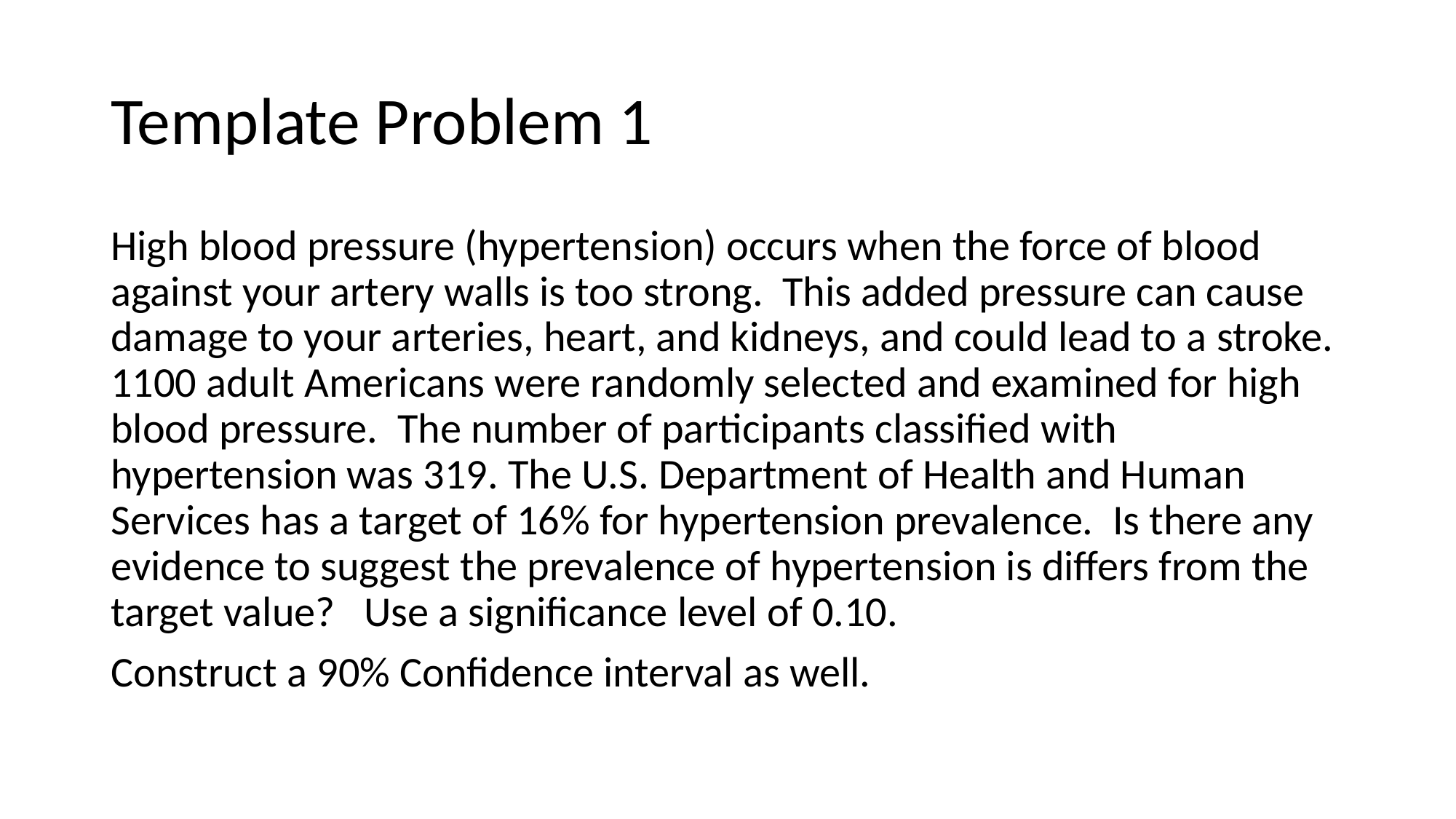

# Template Problem 1
High blood pressure (hypertension) occurs when the force of blood against your artery walls is too strong.  This added pressure can cause damage to your arteries, heart, and kidneys, and could lead to a stroke.  1100 adult Americans were randomly selected and examined for high blood pressure.  The number of participants classified with hypertension was 319. The U.S. Department of Health and Human Services has a target of 16% for hypertension prevalence.  Is there any evidence to suggest the prevalence of hypertension is differs from the target value?   Use a significance level of 0.10.
Construct a 90% Confidence interval as well.